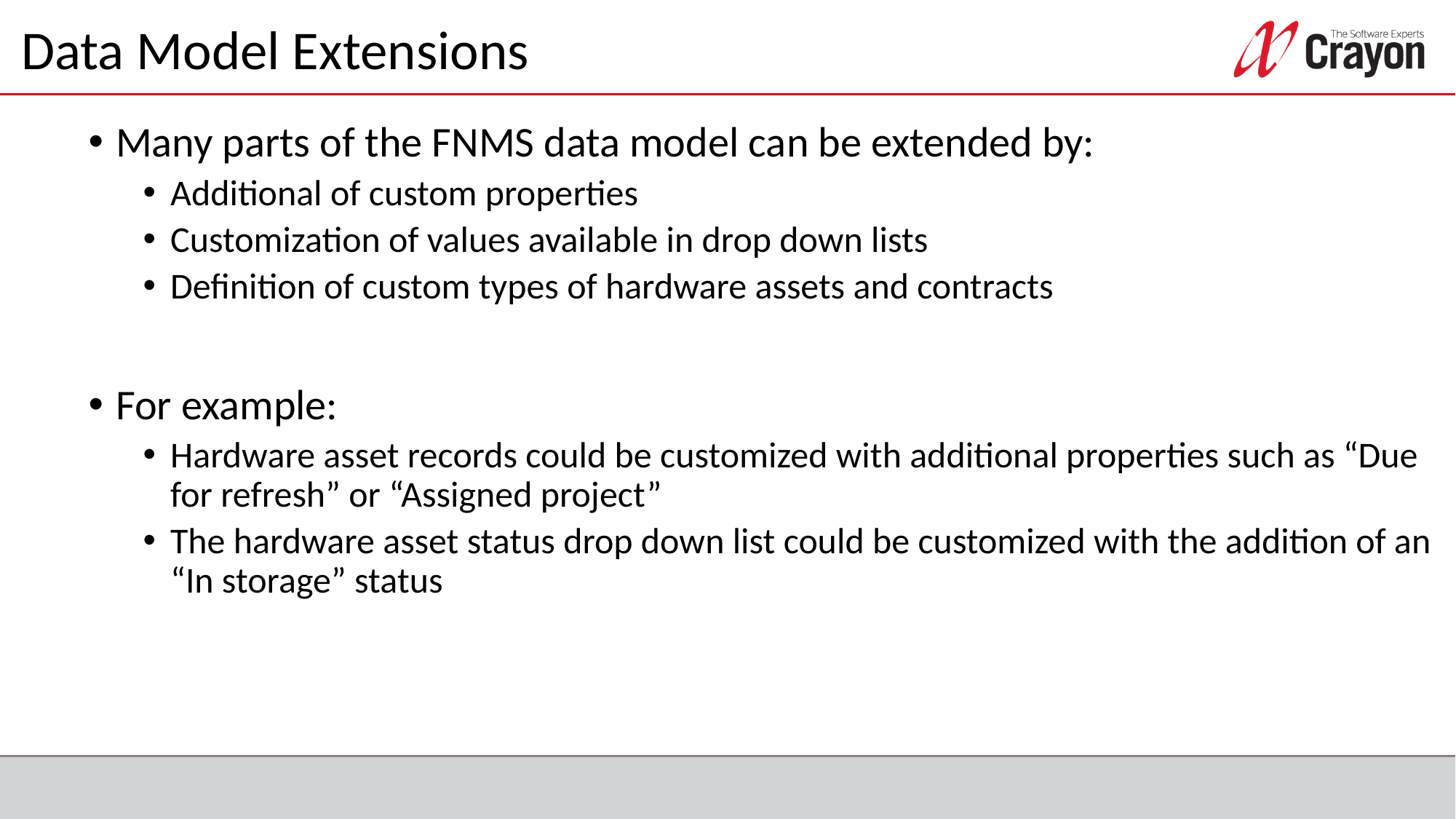

# Data Model Extensions
Many parts of the FNMS data model can be extended by:
Additional of custom properties
Customization of values available in drop down lists
Definition of custom types of hardware assets and contracts

For example:
Hardware asset records could be customized with additional properties such as “Due for refresh” or “Assigned project”
The hardware asset status drop down list could be customized with the addition of an “In storage” status